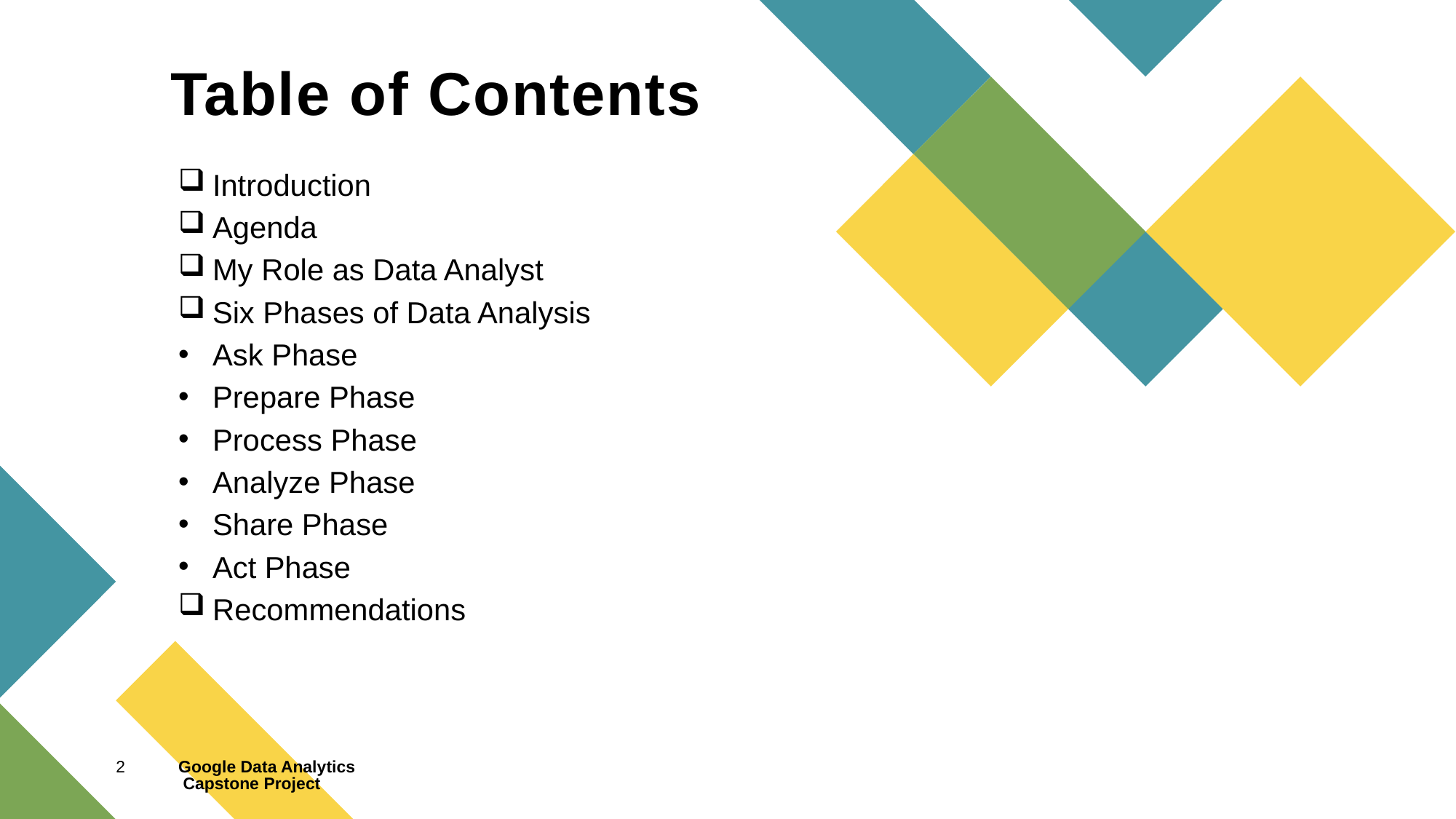

# Table of Contents
Introduction
Agenda
My Role as Data Analyst
Six Phases of Data Analysis
Ask Phase
Prepare Phase
Process Phase
Analyze Phase
Share Phase
Act Phase
Recommendations
2
Google Data Analytics Capstone Project